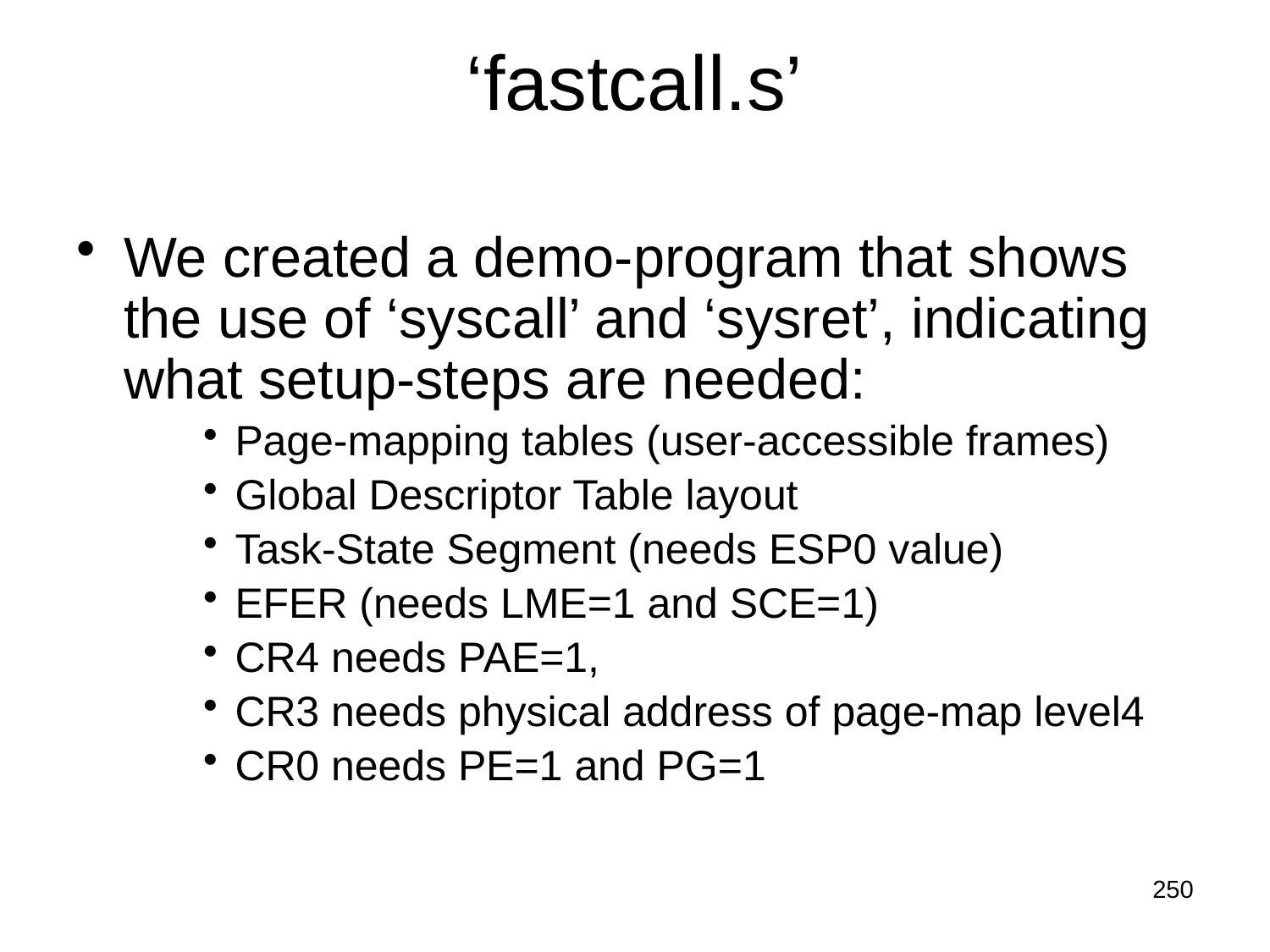

# ‘fastcall.s’
We created a demo-program that shows the use of ‘syscall’ and ‘sysret’, indicating what setup-steps are needed:
Page-mapping tables (user-accessible frames)
Global Descriptor Table layout
Task-State Segment (needs ESP0 value)
EFER (needs LME=1 and SCE=1)
CR4 needs PAE=1,
CR3 needs physical address of page-map level4
CR0 needs PE=1 and PG=1
250